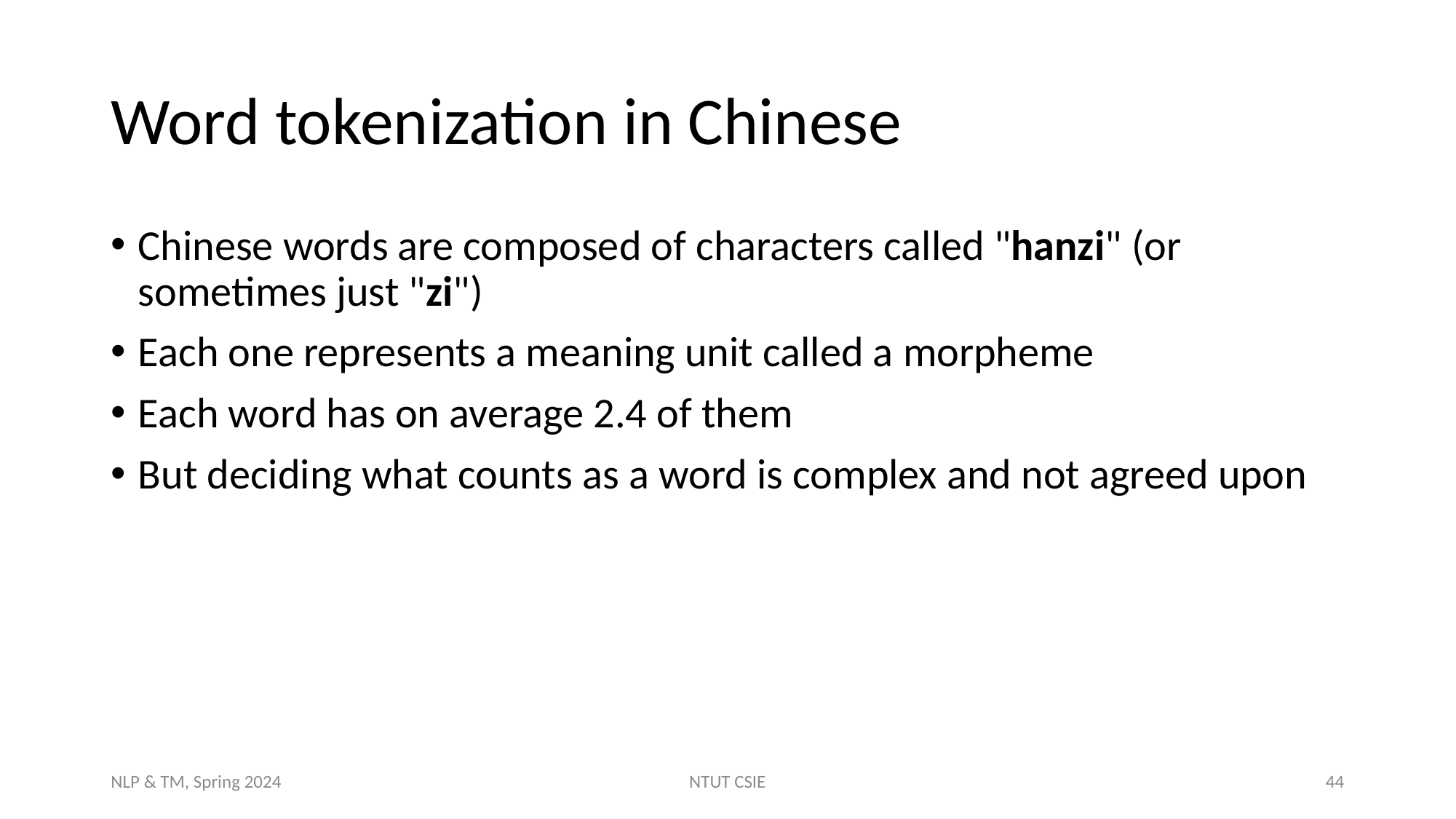

# Word tokenization in Chinese
Chinese words are composed of characters called "hanzi" (or sometimes just "zi")
Each one represents a meaning unit called a morpheme
Each word has on average 2.4 of them
But deciding what counts as a word is complex and not agreed upon
NLP & TM, Spring 2024
NTUT CSIE
44